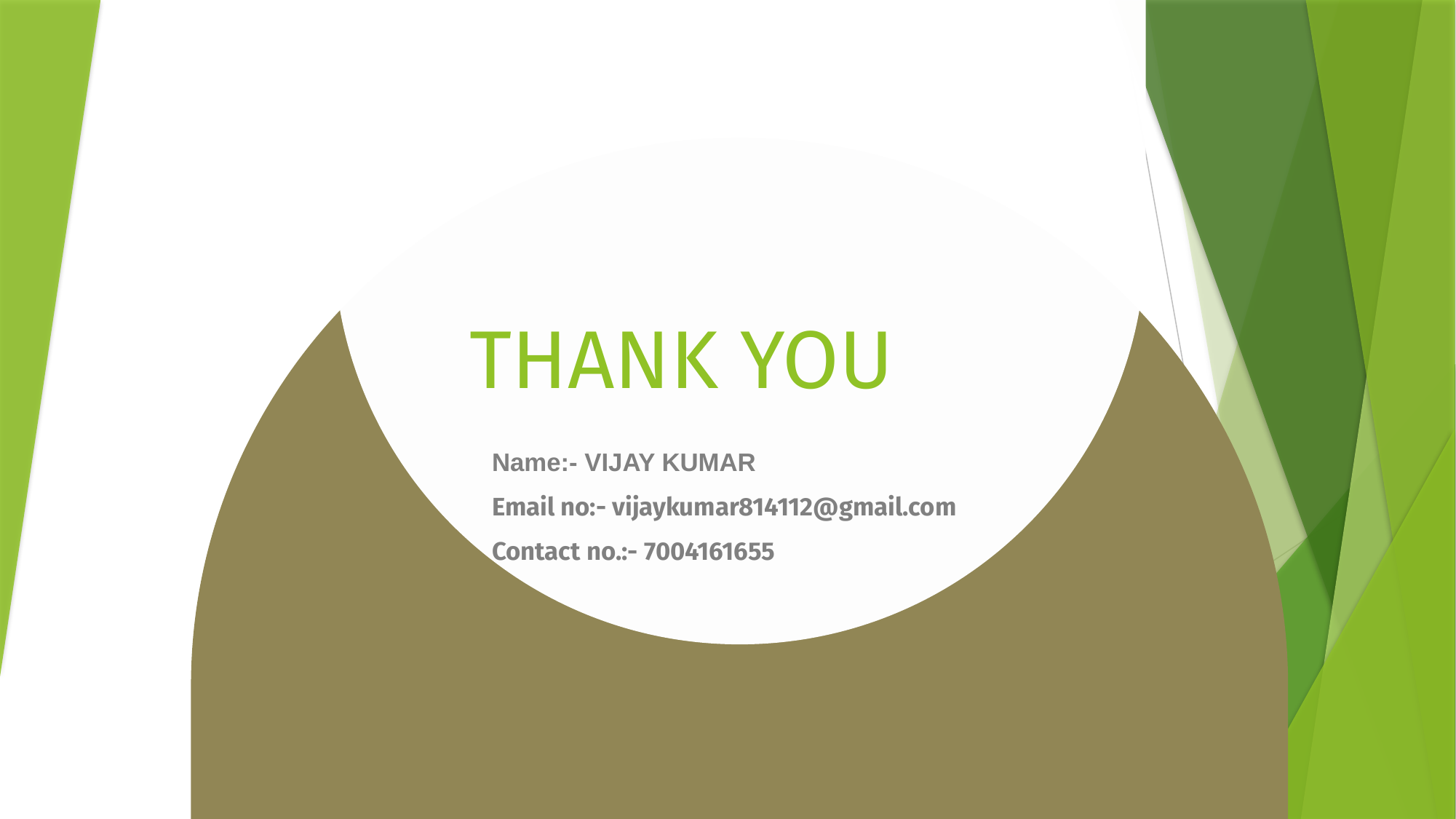

# THANK YOU
Name:- VIJAY KUMAR
Email no:- vijaykumar814112@gmail.com
Contact no.:- 7004161655